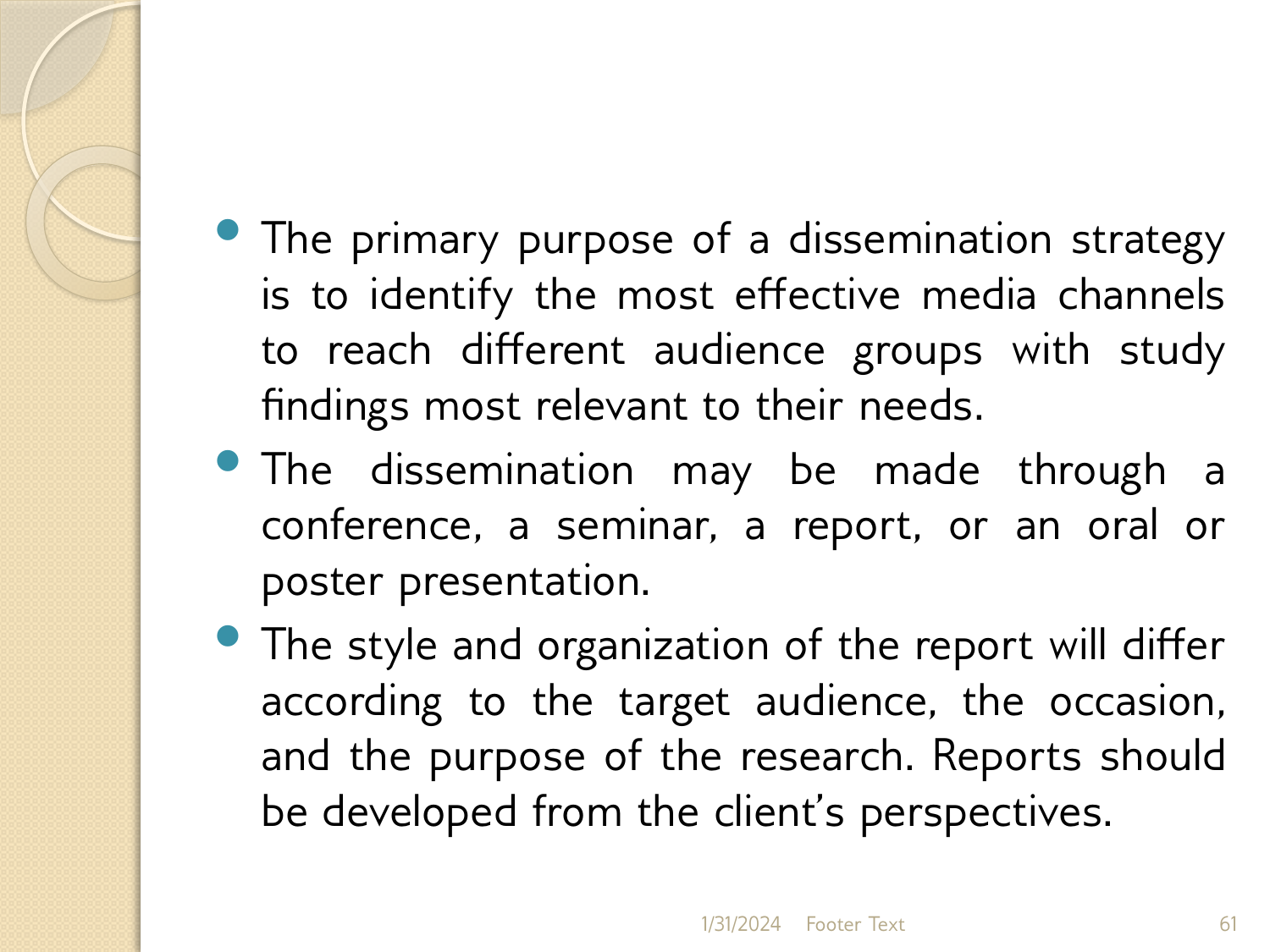

#
The primary purpose of a dissemination strategy is to identify the most effective media channels to reach different audience groups with study findings most relevant to their needs.
The dissemination may be made through a conference, a seminar, a report, or an oral or poster presentation.
The style and organization of the report will differ according to the target audience, the occasion, and the purpose of the research. Reports should be developed from the client’s perspectives.
1/31/2024
Footer Text
61